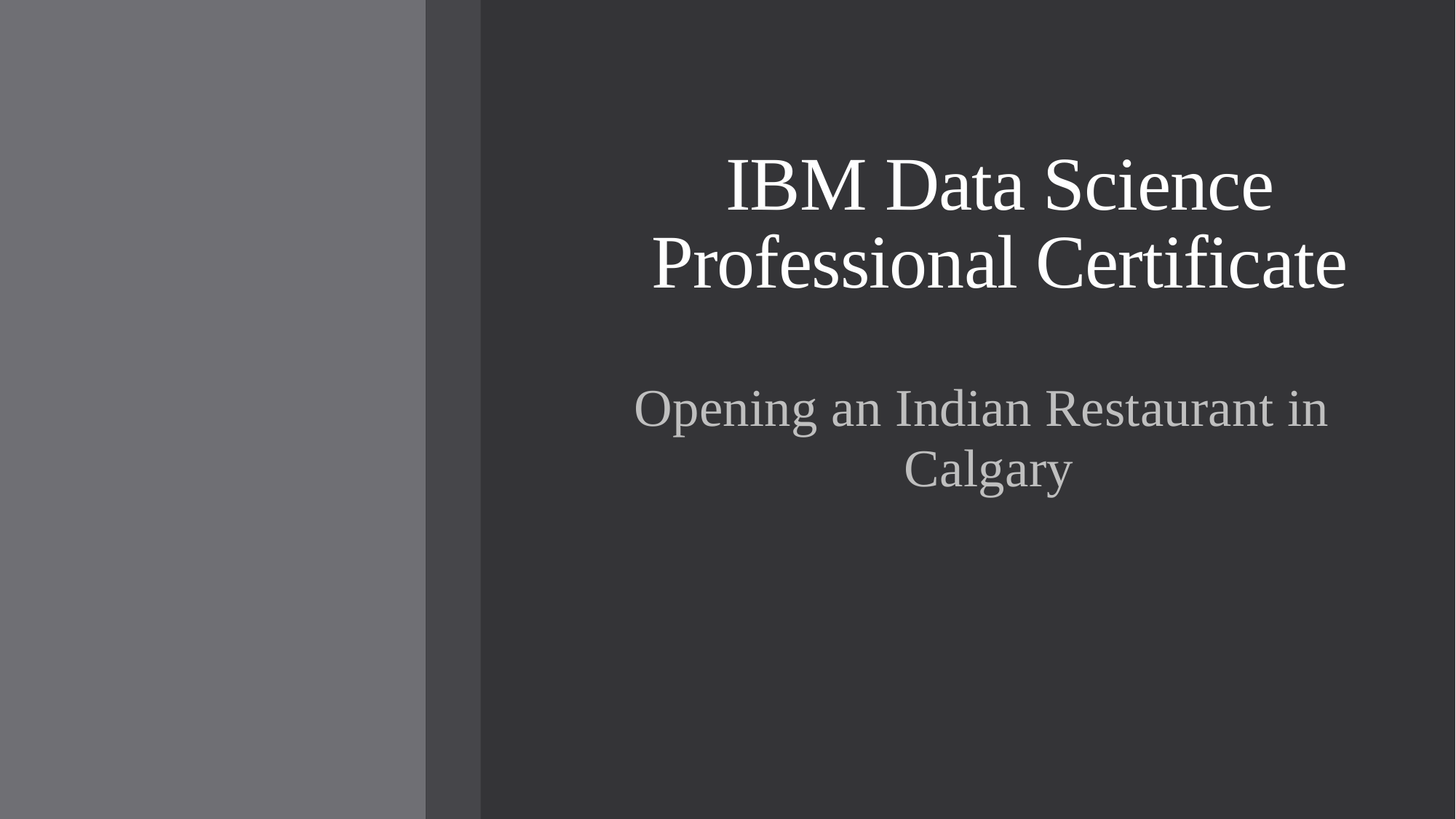

# IBM Data Science Professional Certificate
Opening an Indian Restaurant in  Calgary